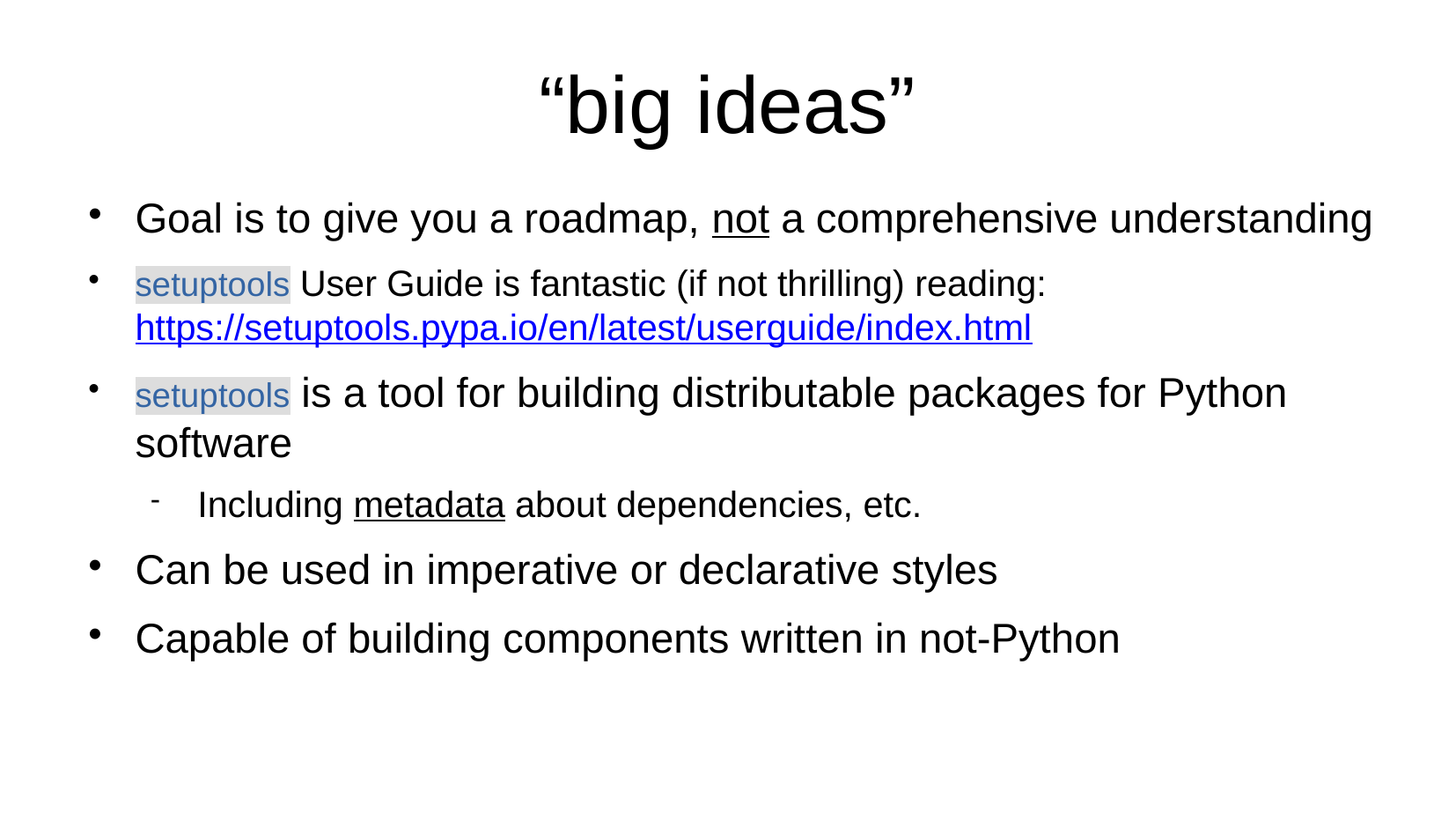

# “big ideas”
Goal is to give you a roadmap, not a comprehensive understanding
setuptools User Guide is fantastic (if not thrilling) reading: https://setuptools.pypa.io/en/latest/userguide/index.html
setuptools is a tool for building distributable packages for Python software
Including metadata about dependencies, etc.
Can be used in imperative or declarative styles
Capable of building components written in not-Python